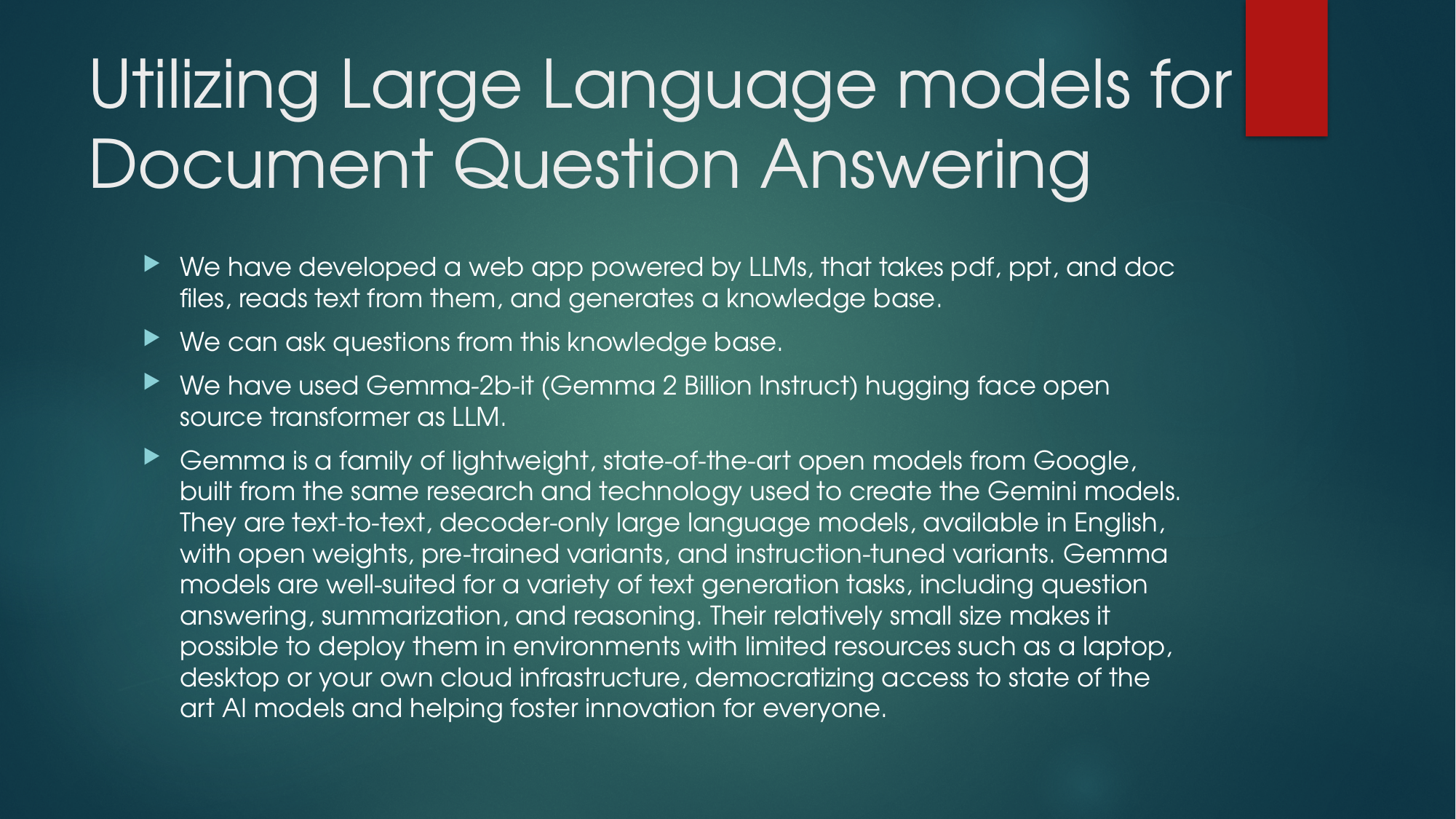

# Utilizing Large Language models for Document Question Answering
We have developed a web app powered by LLMs, that takes pdf, ppt, and doc files, reads text from them, and generates a knowledge base.
We can ask questions from this knowledge base.
We have used Gemma-2b-it (Gemma 2 Billion Instruct) hugging face open source transformer as LLM.
Gemma is a family of lightweight, state-of-the-art open models from Google, built from the same research and technology used to create the Gemini models. They are text-to-text, decoder-only large language models, available in English, with open weights, pre-trained variants, and instruction-tuned variants. Gemma models are well-suited for a variety of text generation tasks, including question answering, summarization, and reasoning. Their relatively small size makes it possible to deploy them in environments with limited resources such as a laptop, desktop or your own cloud infrastructure, democratizing access to state of the art AI models and helping foster innovation for everyone.